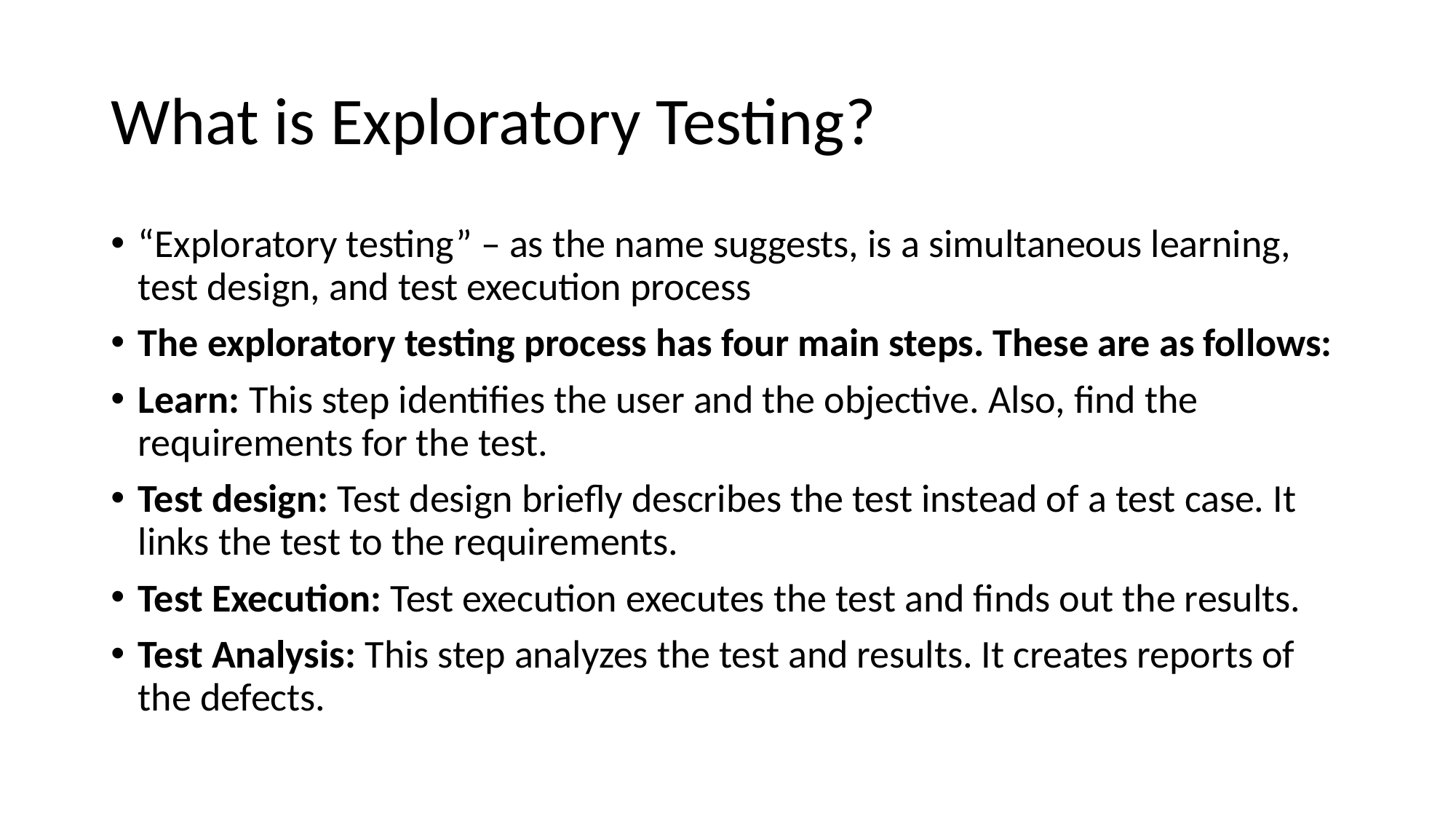

# What is Exploratory Testing?
“Exploratory testing” – as the name suggests, is a simultaneous learning, test design, and test execution process
The exploratory testing process has four main steps. These are as follows:
Learn: This step identifies the user and the objective. Also, find the requirements for the test.
Test design: Test design briefly describes the test instead of a test case. It links the test to the requirements.
Test Execution: Test execution executes the test and finds out the results.
Test Analysis: This step analyzes the test and results. It creates reports of the defects.